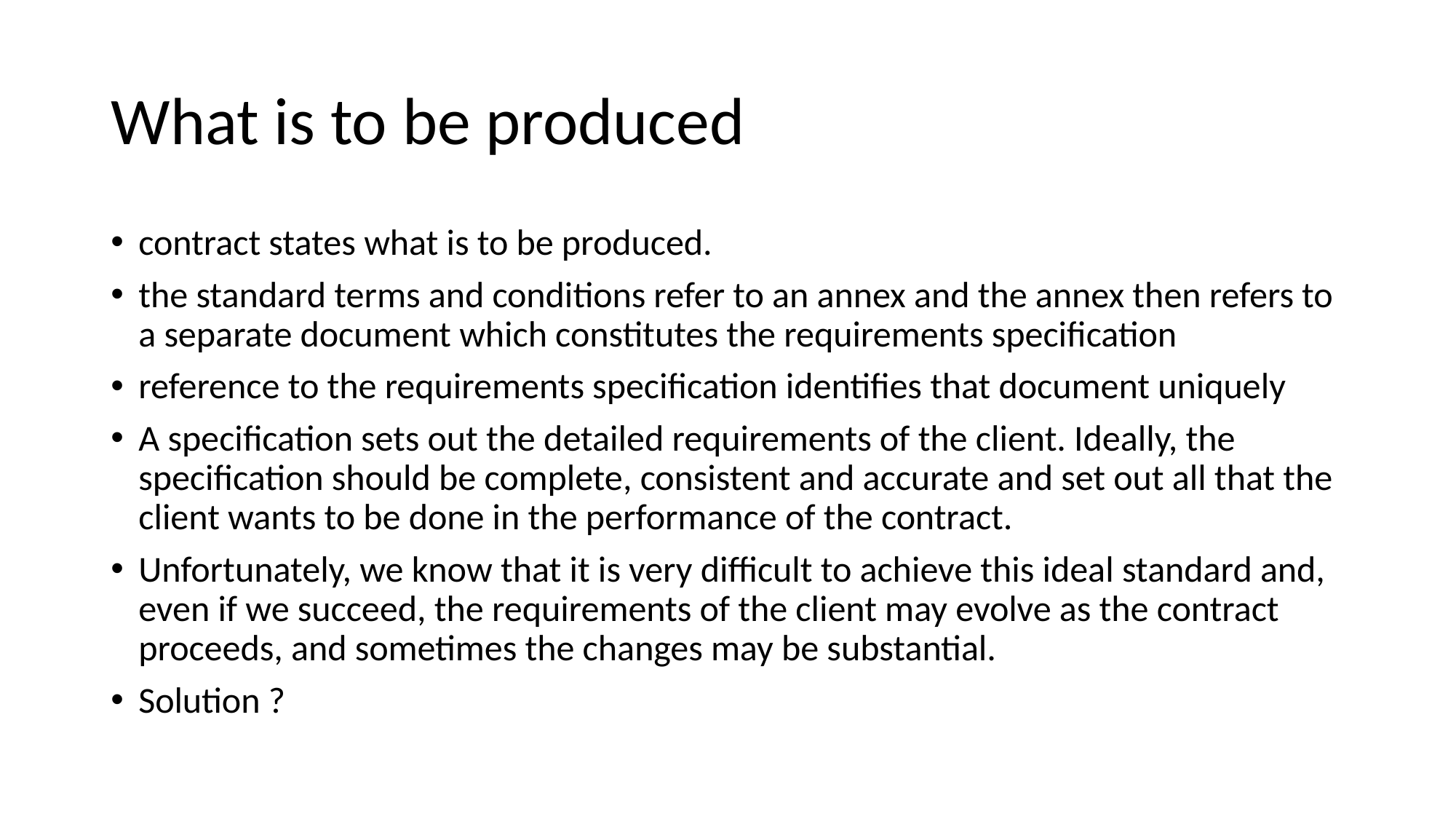

# What is to be produced
contract states what is to be produced.
the standard terms and conditions refer to an annex and the annex then refers to a separate document which constitutes the requirements specification
reference to the requirements specification identifies that document uniquely
A specification sets out the detailed requirements of the client. Ideally, the specification should be complete, consistent and accurate and set out all that the client wants to be done in the performance of the contract.
Unfortunately, we know that it is very difficult to achieve this ideal standard and, even if we succeed, the requirements of the client may evolve as the contract proceeds, and sometimes the changes may be substantial.
Solution ?